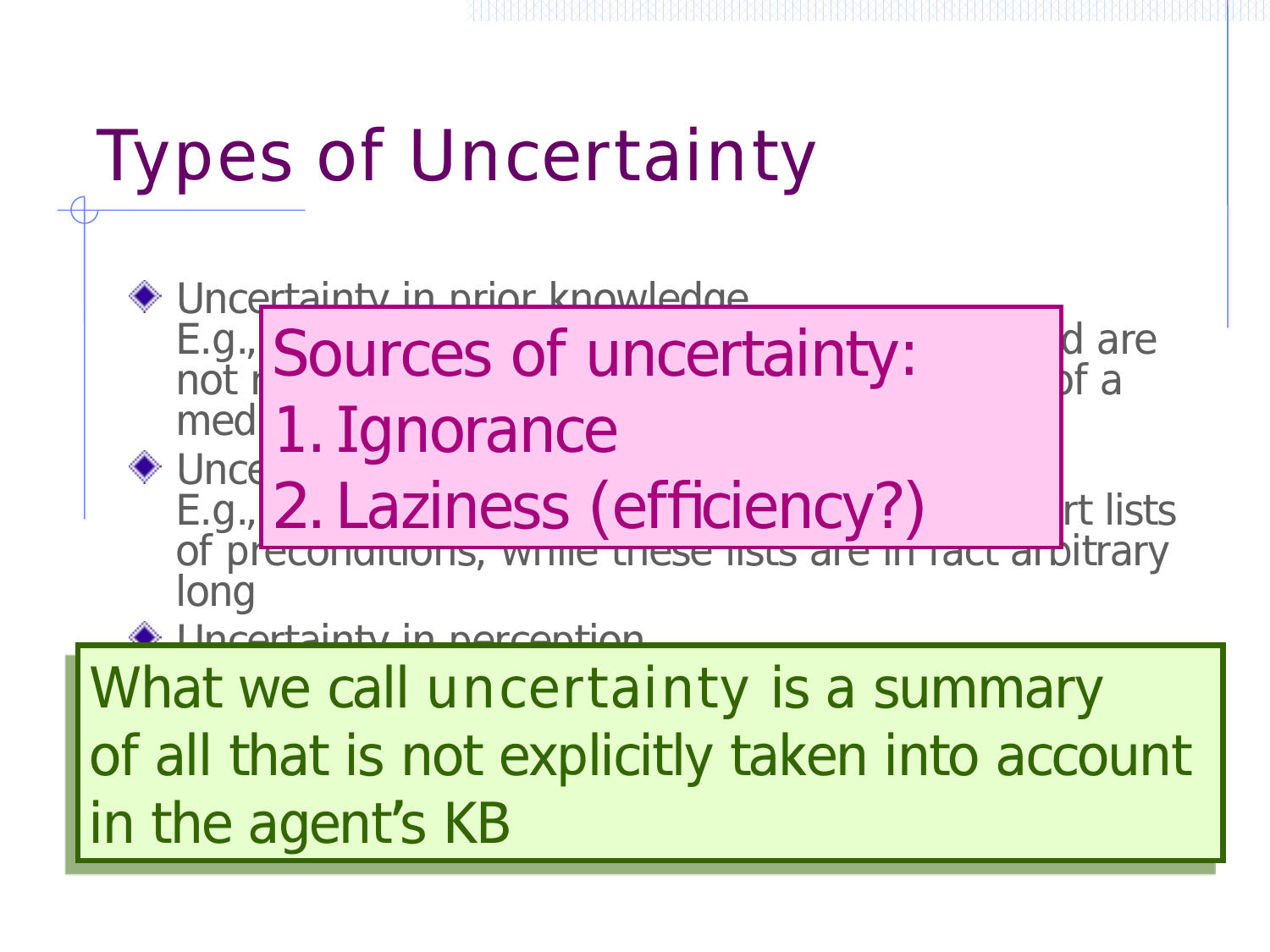

# Types of Uncertainty
Uncertainty in prior knowledge
E.g., some causes of a disease are unknown and are not represented in the background knowledge of a medical-assistant agent
Uncertainty in actions
E.g., actions are represented with relatively short lists of preconditions, while these lists are in fact arbitrary long
Uncertainty in perception
E.g., sensors do not return exact or complete information about the world; a robot never knows exactly its position

Sources of uncertainty:
Ignorance
Laziness (efficiency?)
What we call uncertainty is a summary
of all that is not explicitly taken into account
in the agent’s KB